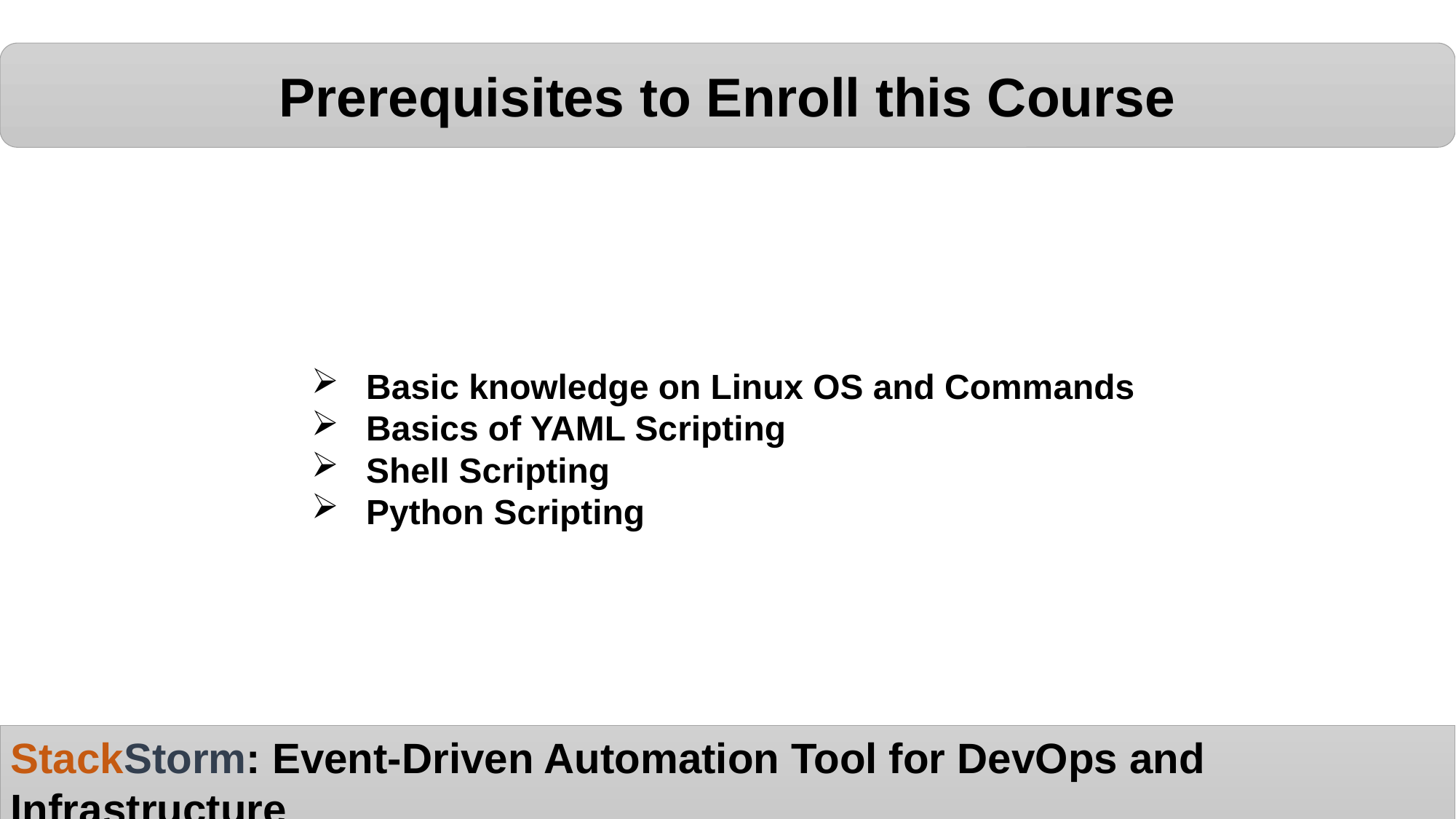

Prerequisites to Enroll this Course
Basic knowledge on Linux OS and Commands
Basics of YAML Scripting
Shell Scripting
Python Scripting
StackStorm: Event-Driven Automation Tool for DevOps and Infrastructure